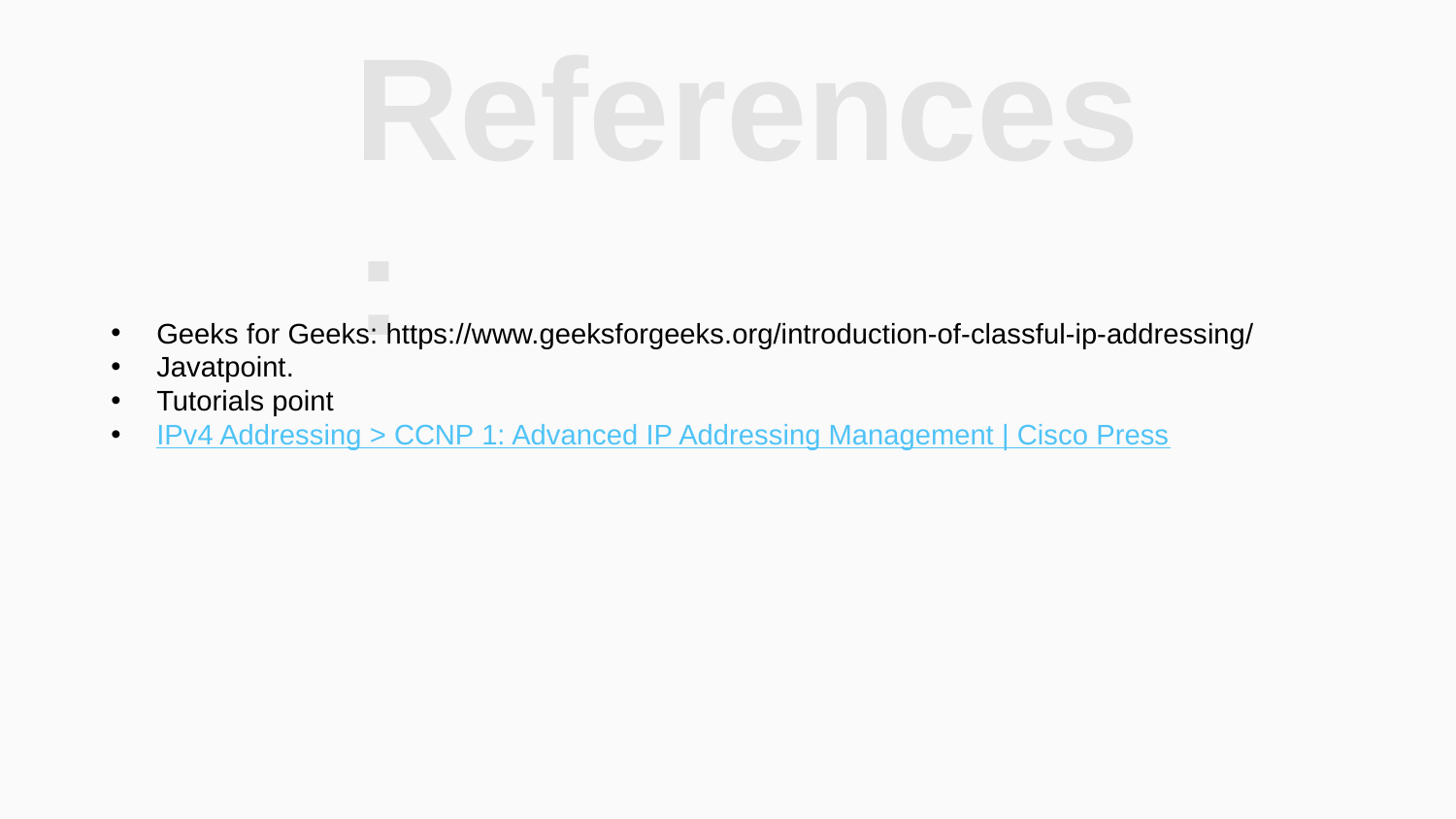

References:
Geeks for Geeks: https://www.geeksforgeeks.org/introduction-of-classful-ip-addressing/
Javatpoint.
Tutorials point
IPv4 Addressing > CCNP 1: Advanced IP Addressing Management | Cisco Press